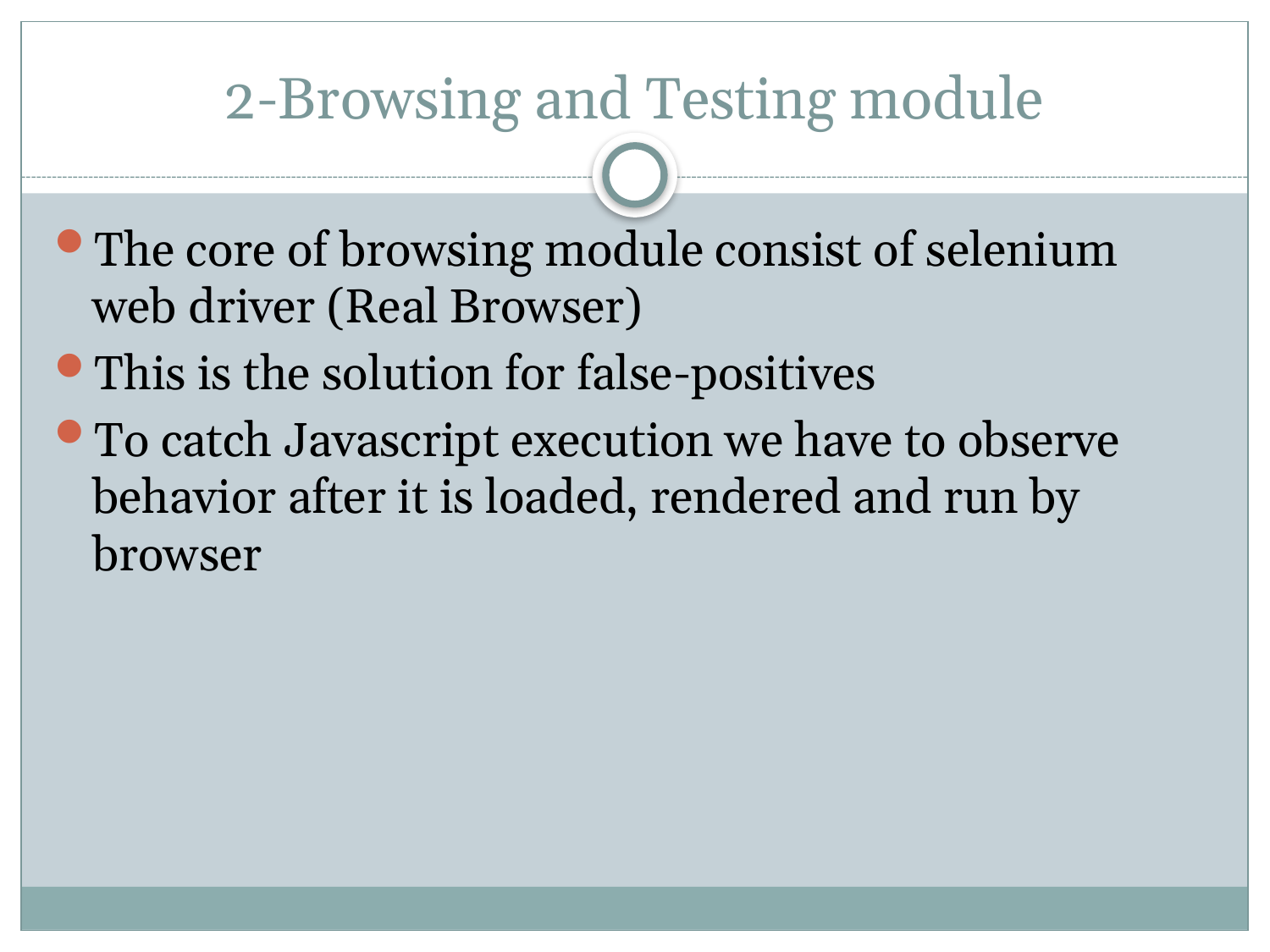

# 2-Browsing and Testing module
The core of browsing module consist of selenium web driver (Real Browser)
This is the solution for false-positives
To catch Javascript execution we have to observe behavior after it is loaded, rendered and run by browser